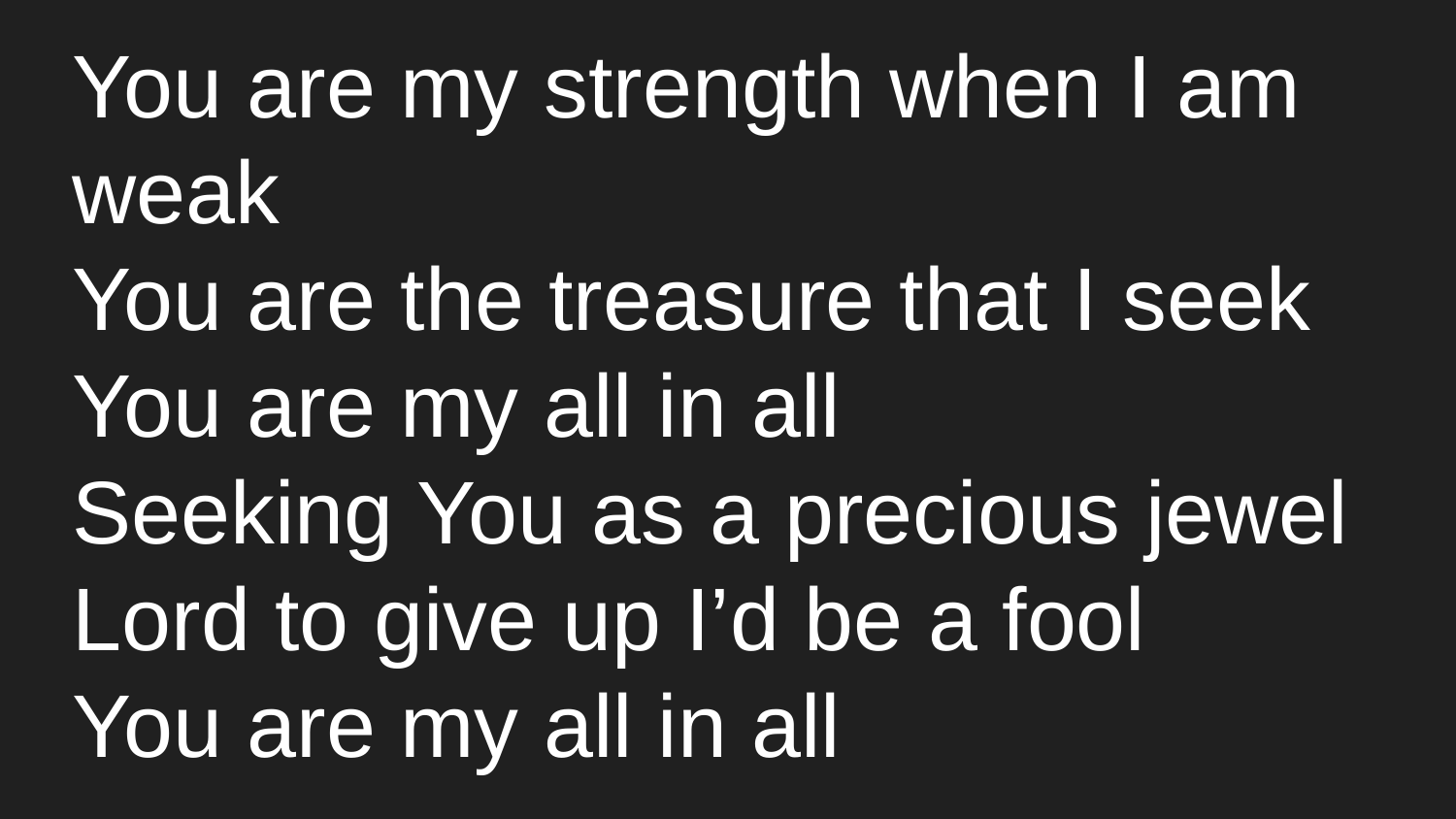

You are my strength when I am weak
You are the treasure that I seek
You are my all in all
Seeking You as a precious jewel
Lord to give up I’d be a fool
You are my all in all